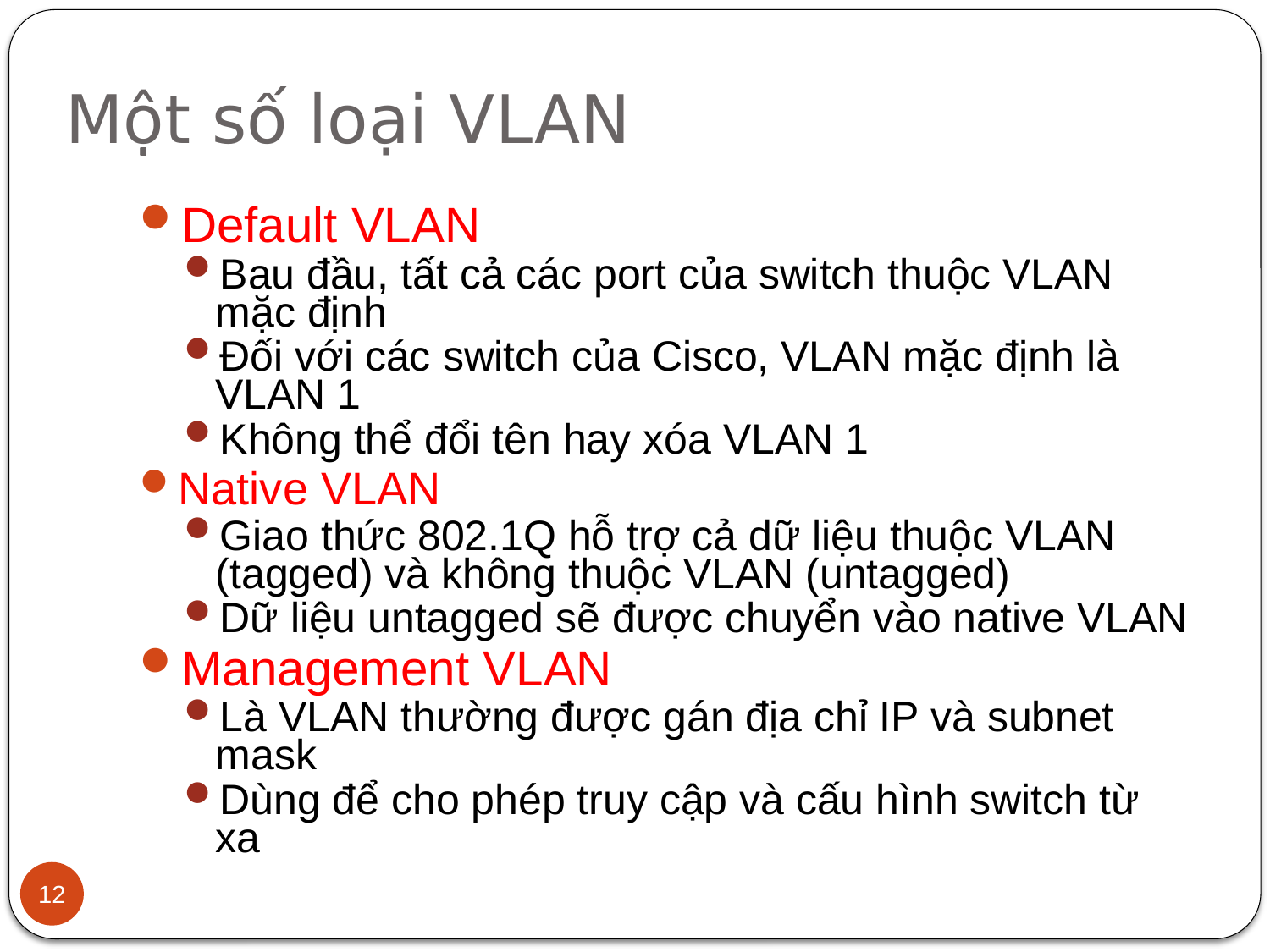

# Một số loại VLAN
Default VLAN
Bau đầu, tất cả các port của switch thuộc VLAN mặc định
Đối với các switch của Cisco, VLAN mặc định là VLAN 1
Không thể đổi tên hay xóa VLAN 1
Native VLAN
Giao thức 802.1Q hỗ trợ cả dữ liệu thuộc VLAN (tagged) và không thuộc VLAN (untagged)
Dữ liệu untagged sẽ được chuyển vào native VLAN
Management VLAN
Là VLAN thường được gán địa chỉ IP và subnet mask
Dùng để cho phép truy cập và cấu hình switch từ xa
12